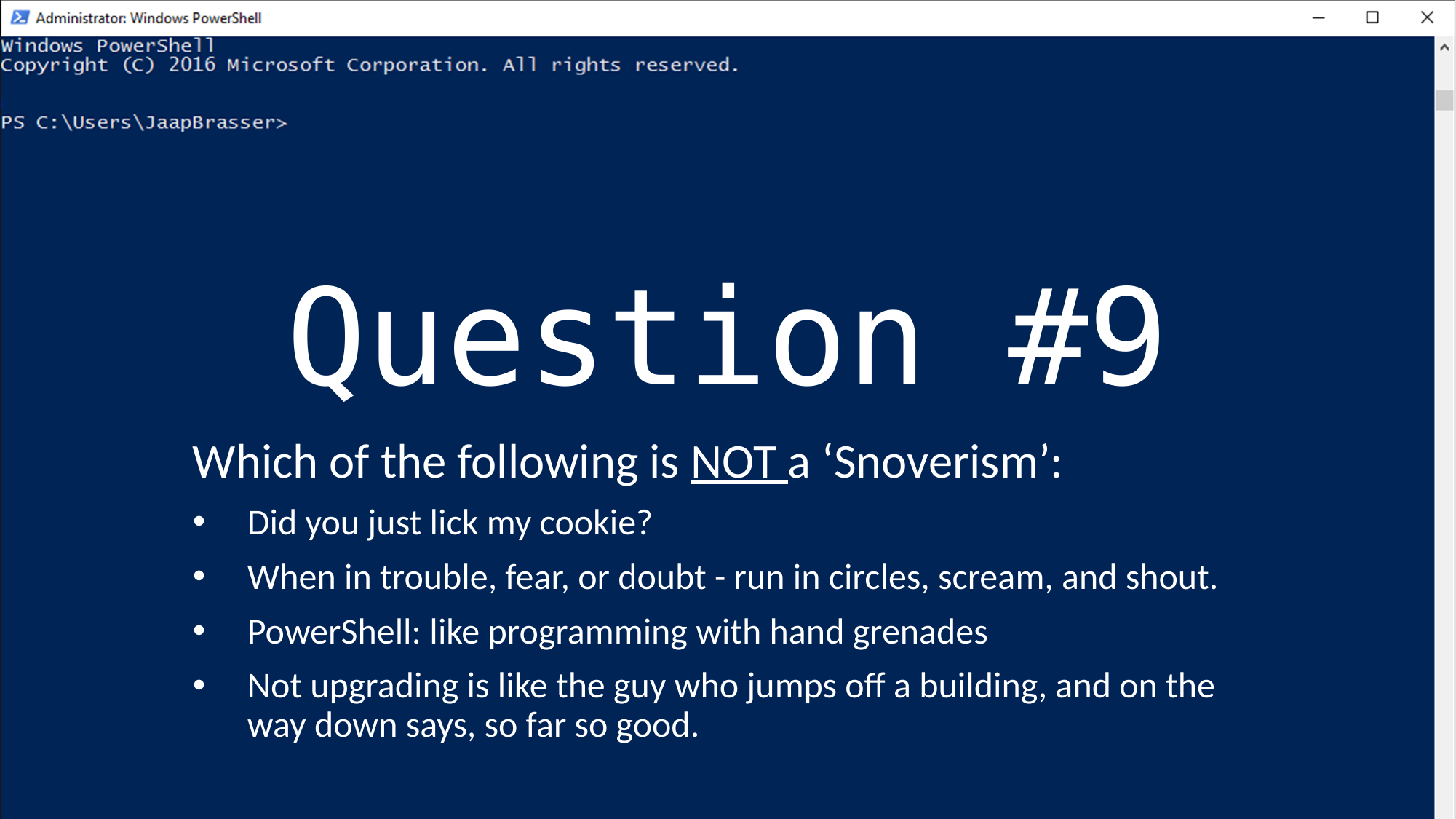

# Question #9
Which of the following is NOT a ‘Snoverism’:
Did you just lick my cookie?
When in trouble, fear, or doubt - run in circles, scream, and shout.
PowerShell: like programming with hand grenades
Not upgrading is like the guy who jumps off a building, and on the way down says, so far so good.